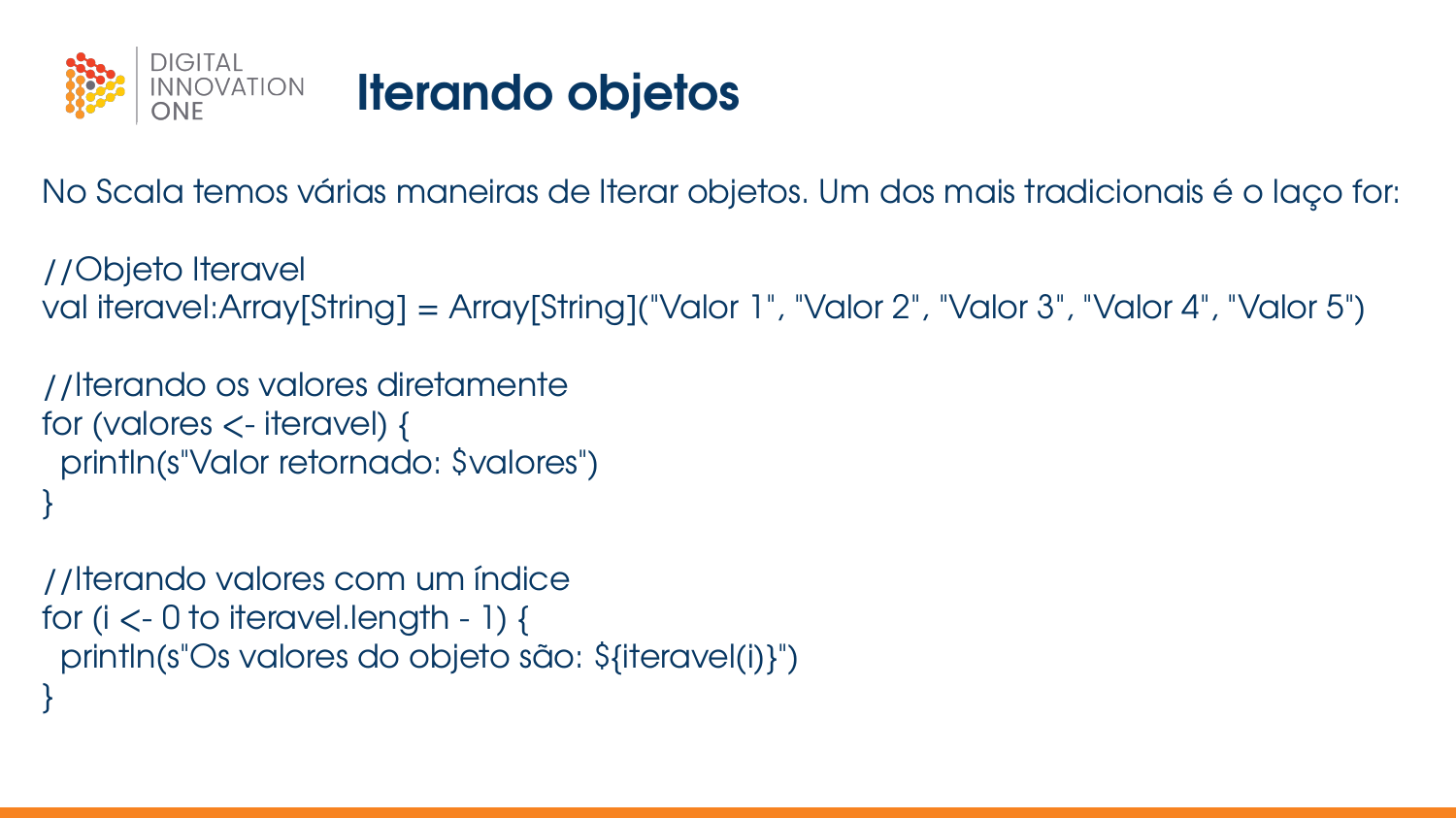

# Iterando objetos
No Scala temos várias maneiras de Iterar objetos. Um dos mais tradicionais é o laço for:

//Objeto Iteravel
val iteravel:Array[String] = Array[String]("Valor 1", "Valor 2", "Valor 3", "Valor 4", "Valor 5")

//Iterando os valores diretamente
for (valores <- iteravel) {
  println(s"Valor retornado: $valores")
}

//Iterando valores com um índice
for (i <- 0 to iteravel.length - 1) {
  println(s"Os valores do objeto são: ${iteravel(i)}")
}